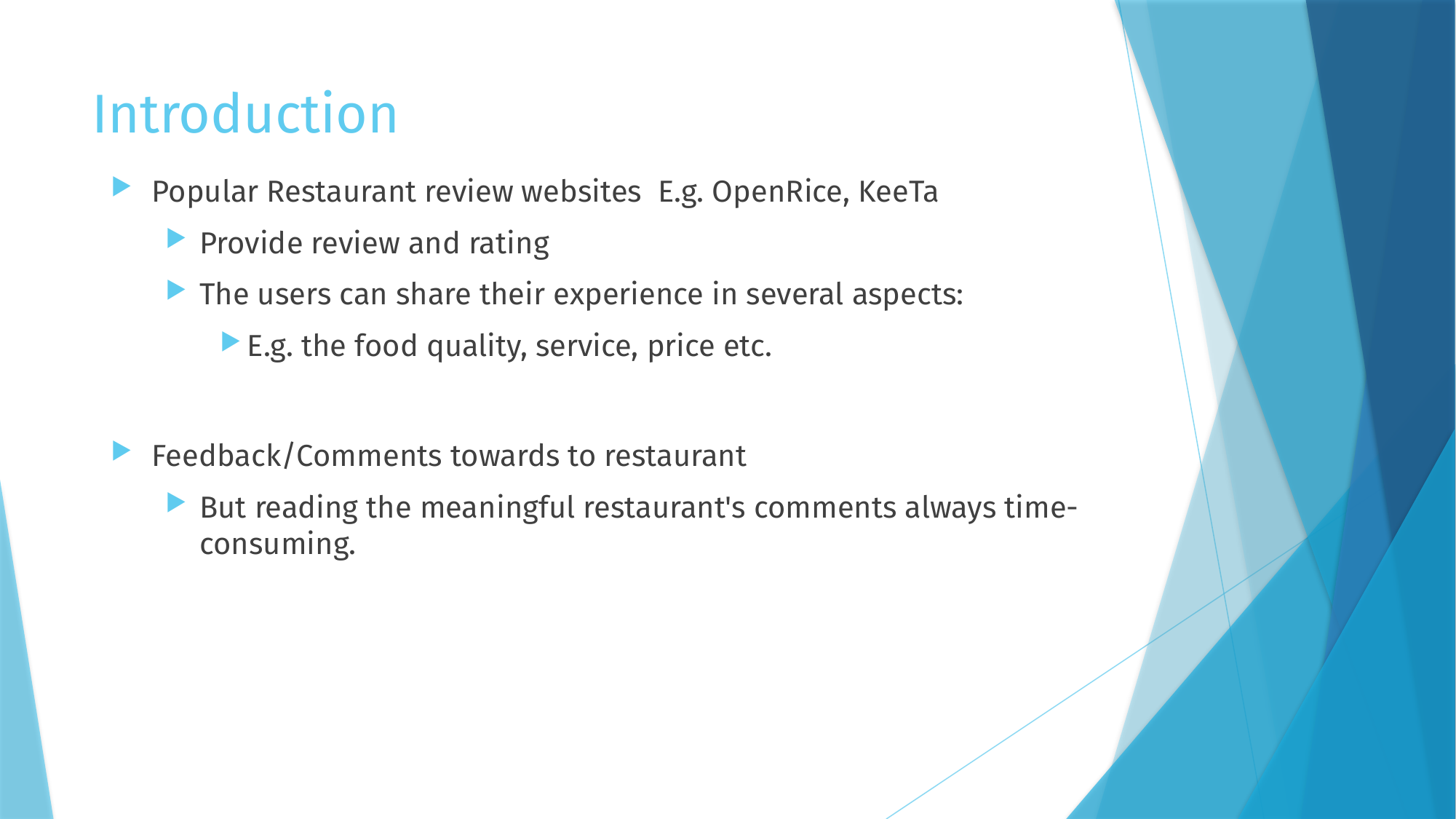

# Introduction
Popular Restaurant review websites  E.g. OpenRice, KeeTa
Provide review and rating
The users can share their experience in several aspects:
E.g. the food quality, service, price etc.

Feedback/Comments towards to restaurant
But reading the meaningful restaurant's comments always time-consuming.